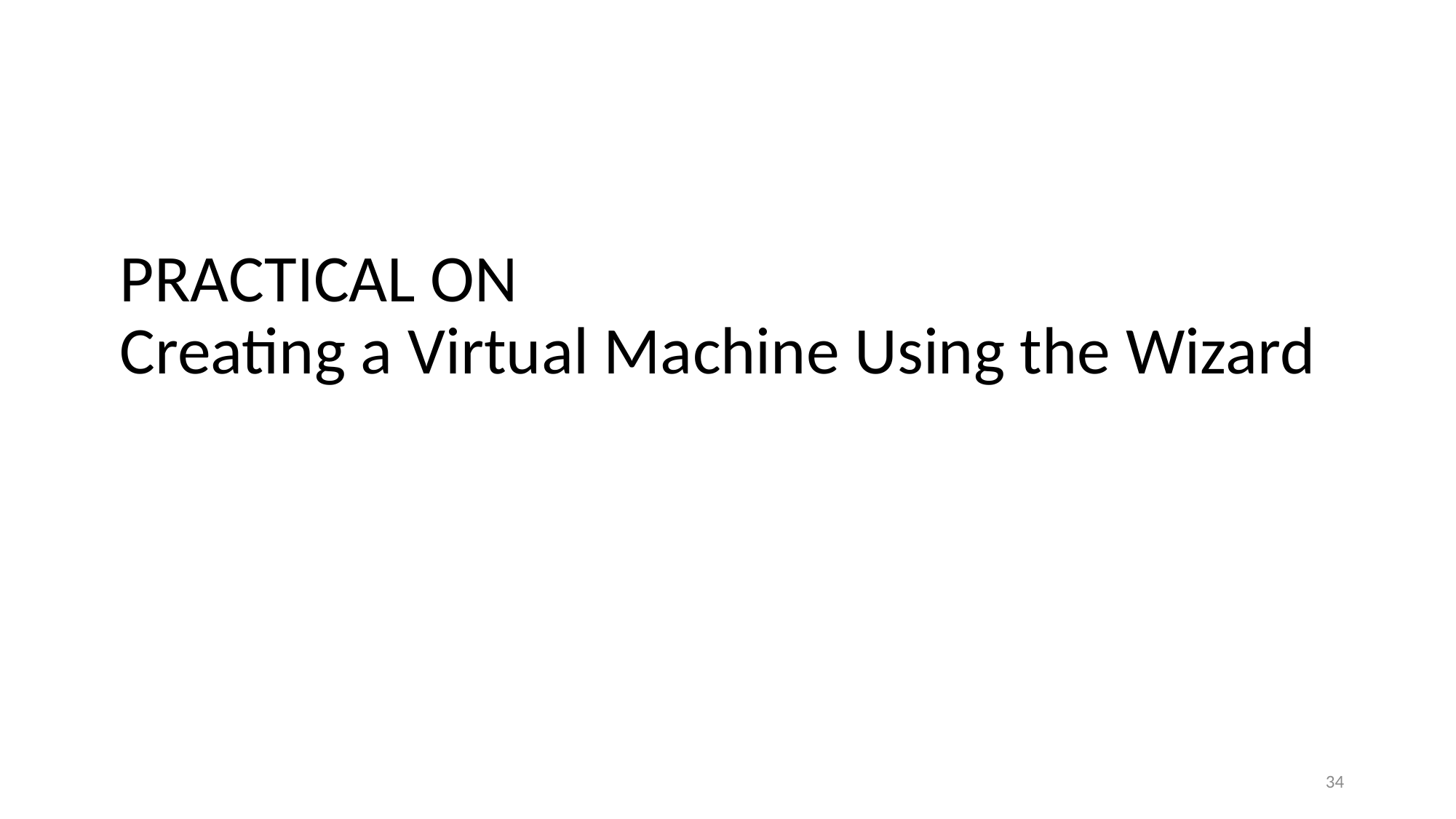

# PRACTICAL ON Creating a Virtual Machine Using the Wizard
34